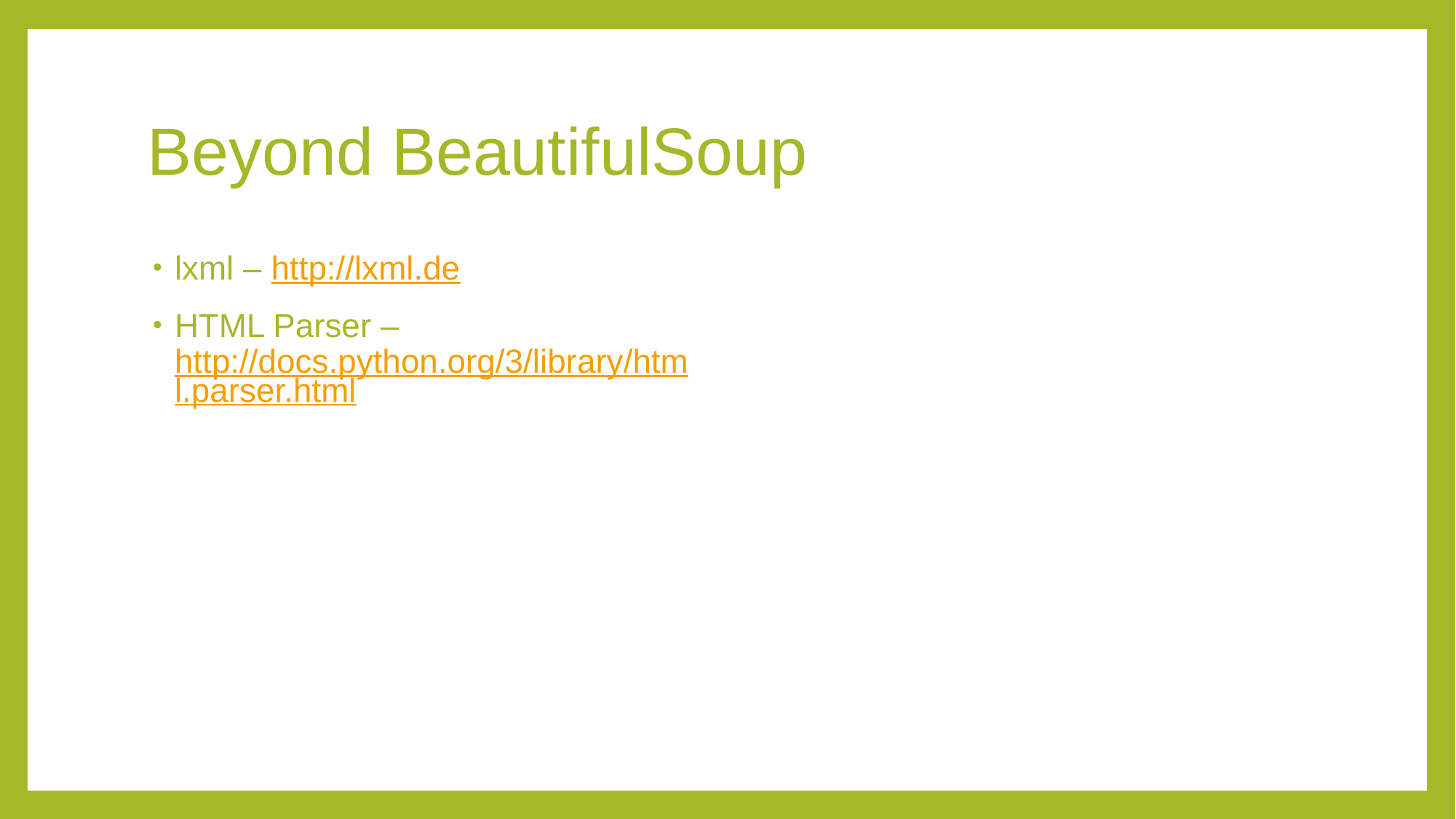

# Beyond BeautifulSoup
lxml – http://lxml.de
HTML Parser – http://docs.python.org/3/library/html.parser.html